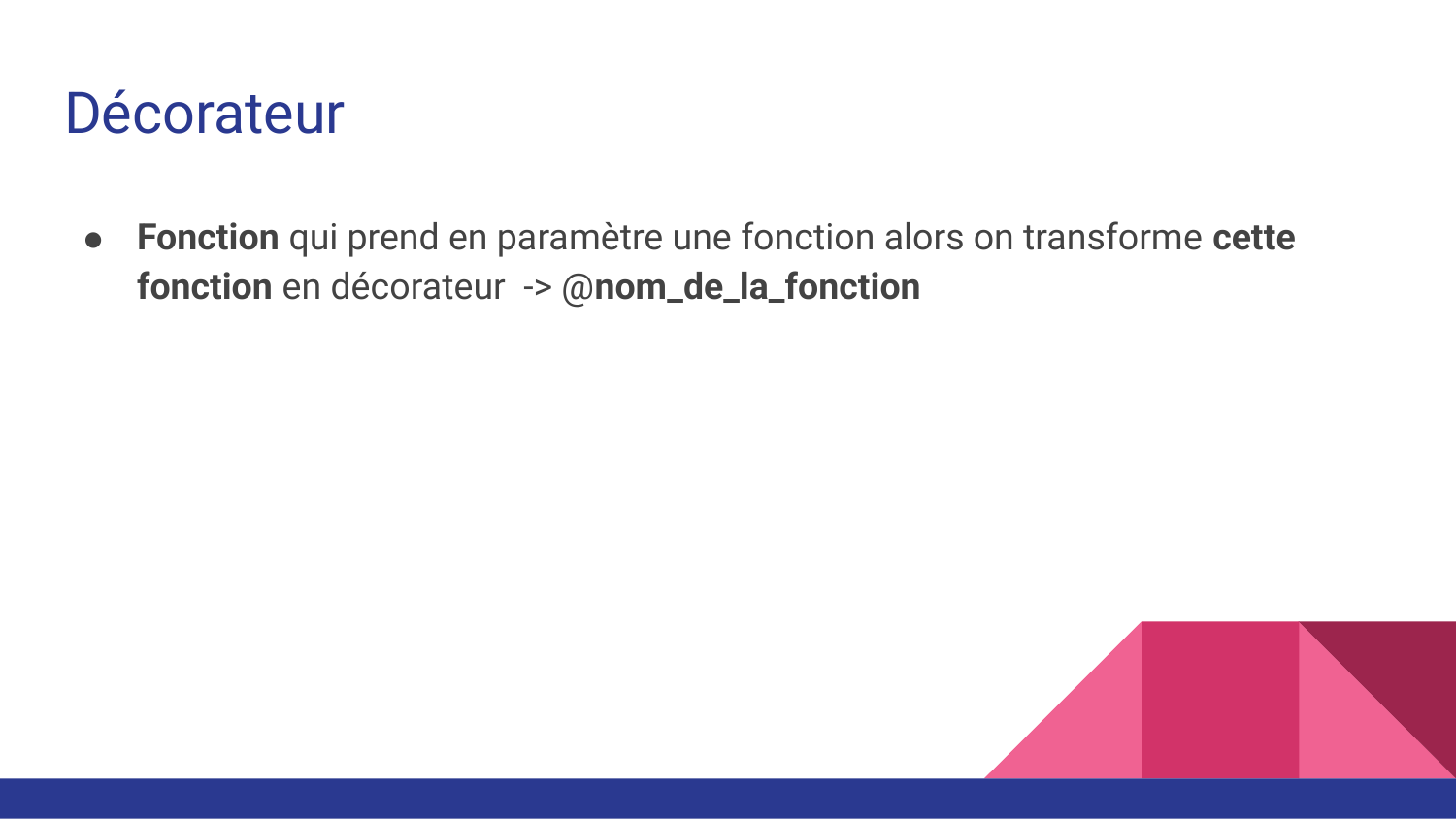

# Décorateur
Fonction qui prend en paramètre une fonction alors on transforme cette fonction en décorateur  -> @nom_de_la_fonction